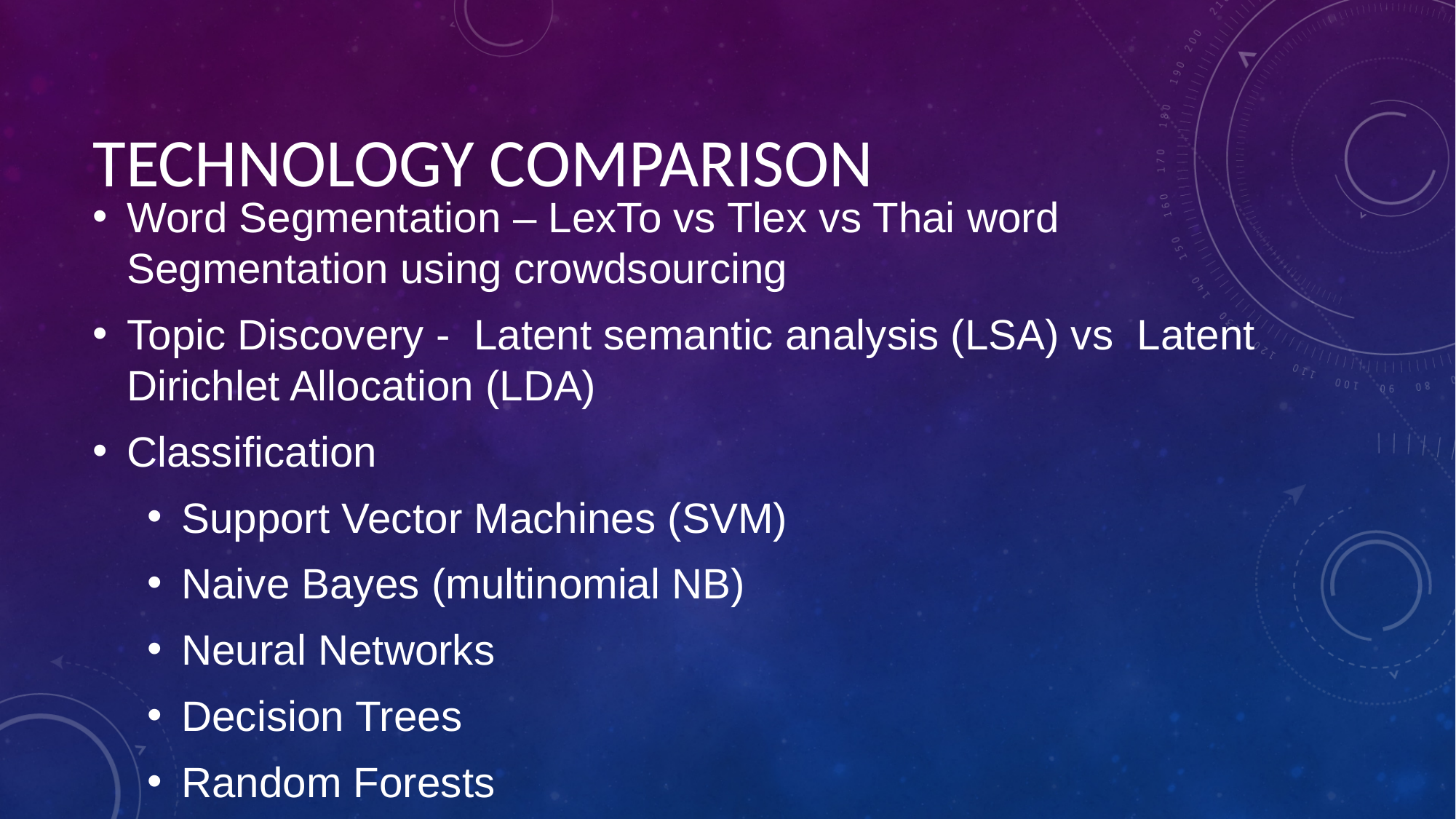

# Technology Comparison
Word Segmentation – LexTo vs Tlex vs Thai word Segmentation using crowdsourcing
Topic Discovery -  Latent semantic analysis (LSA) vs  Latent  Dirichlet Allocation (LDA)
Classification
Support Vector Machines (SVM)
Naive Bayes (multinomial NB)
Neural Networks
Decision Trees
Random Forests